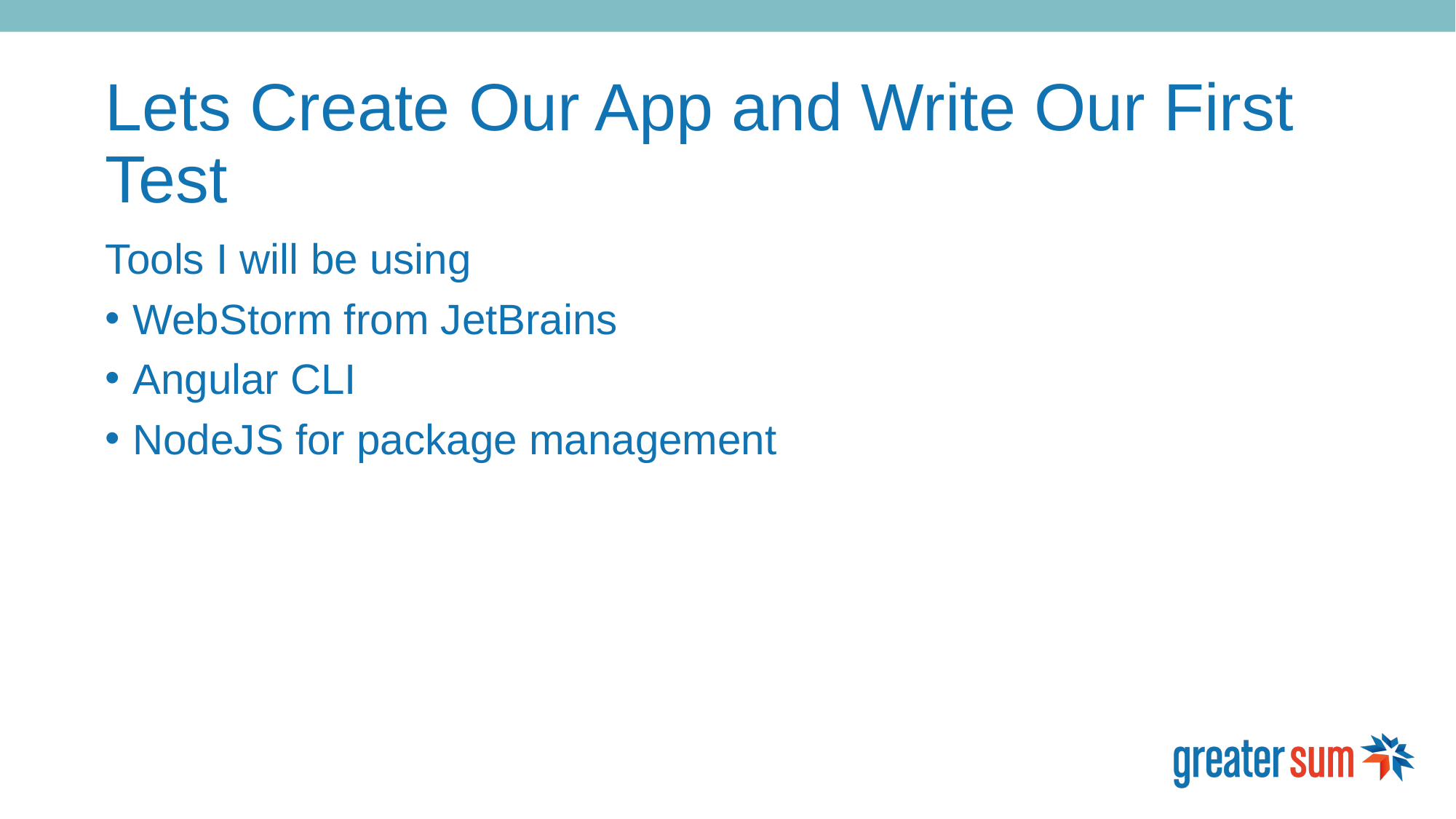

# Lets Create Our App and Write Our First Test
Tools I will be using
WebStorm from JetBrains
Angular CLI
NodeJS for package management